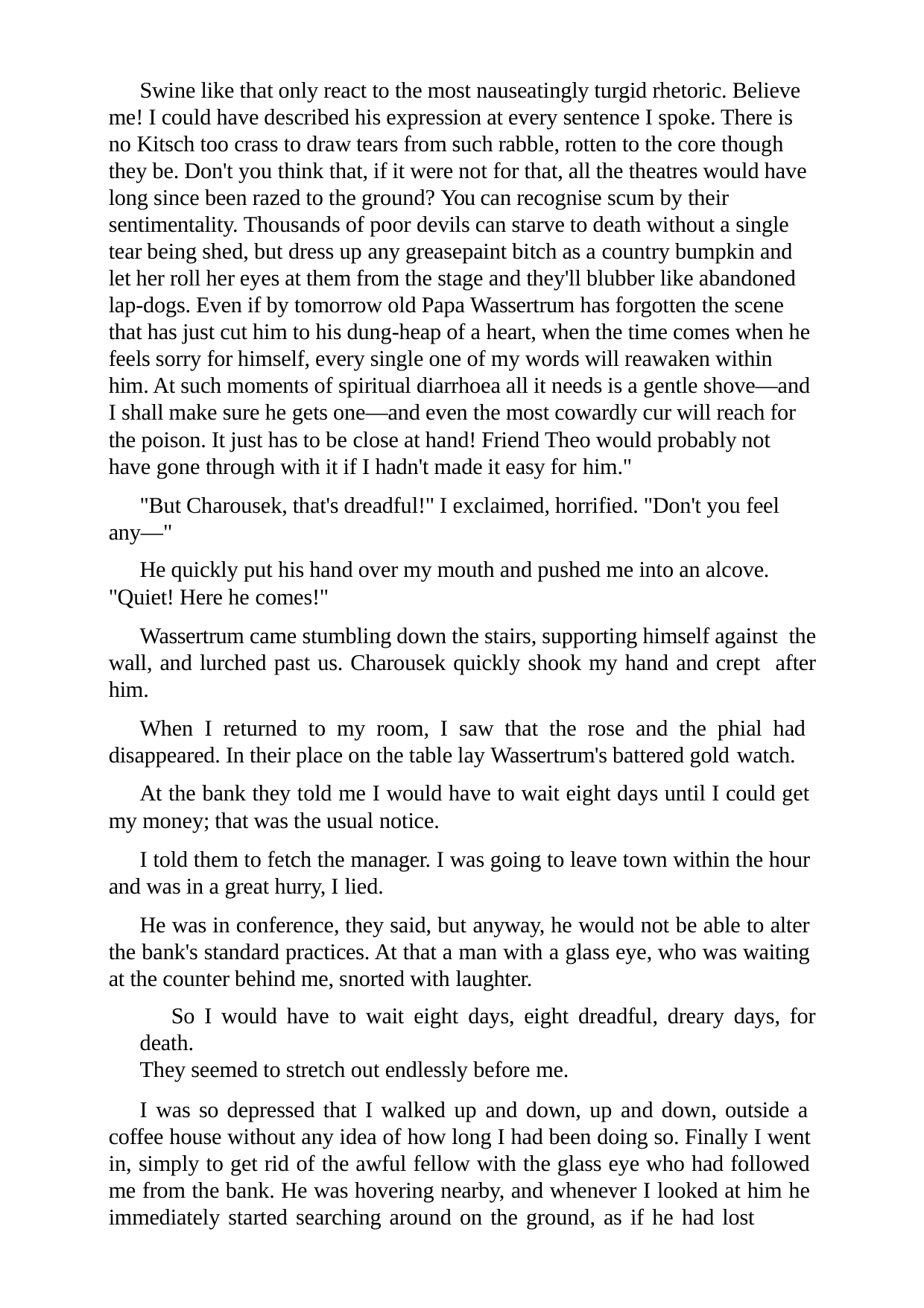

Swine like that only react to the most nauseatingly turgid rhetoric. Believe  me! I could have described his expression at every sentence I spoke. There is  no Kitsch too crass to draw tears from such rabble, rotten to the core though  they be. Don't you think that, if it were not for that, all the theatres would have  long since been razed to the ground? You can recognise scum by their  sentimentality. Thousands of poor devils can starve to death without a single  tear being shed, but dress up any greasepaint bitch as a country bumpkin and  let her roll her eyes at them from the stage and they'll blubber like abandoned  lap-dogs. Even if by tomorrow old Papa Wassertrum has forgotten the scene  that has just cut him to his dung-heap of a heart, when the time comes when he  feels sorry for himself, every single one of my words will reawaken within  him. At such moments of spiritual diarrhoea all it needs is a gentle shove—and  I shall make sure he gets one—and even the most cowardly cur will reach for  the poison. It just has to be close at hand! Friend Theo would probably not  have gone through with it if I hadn't made it easy for him."
"But Charousek, that's dreadful!" I exclaimed, horrified. "Don't you feel  any—"
He quickly put his hand over my mouth and pushed me into an alcove.  "Quiet! Here he comes!"
Wassertrum came stumbling down the stairs, supporting himself against  the wall, and lurched past us. Charousek quickly shook my hand and crept  after him.
When I returned to my room, I saw that the rose and the phial had  disappeared. In their place on the table lay Wassertrum's battered gold watch.
At the bank they told me I would have to wait eight days until I could get  my money; that was the usual notice.
I told them to fetch the manager. I was going to leave town within the hour  and was in a great hurry, I lied.
He was in conference, they said, but anyway, he would not be able to alter  the bank's standard practices. At that a man with a glass eye, who was waiting  at the counter behind me, snorted with laughter.
So I would have to wait eight days, eight dreadful, dreary days, for death.
They seemed to stretch out endlessly before me.
I was so depressed that I walked up and down, up and down, outside a  coffee house without any idea of how long I had been doing so. Finally I went  in, simply to get rid of the awful fellow with the glass eye who had followed  me from the bank. He was hovering nearby, and whenever I looked at him he  immediately started searching around on the ground, as if he had lost